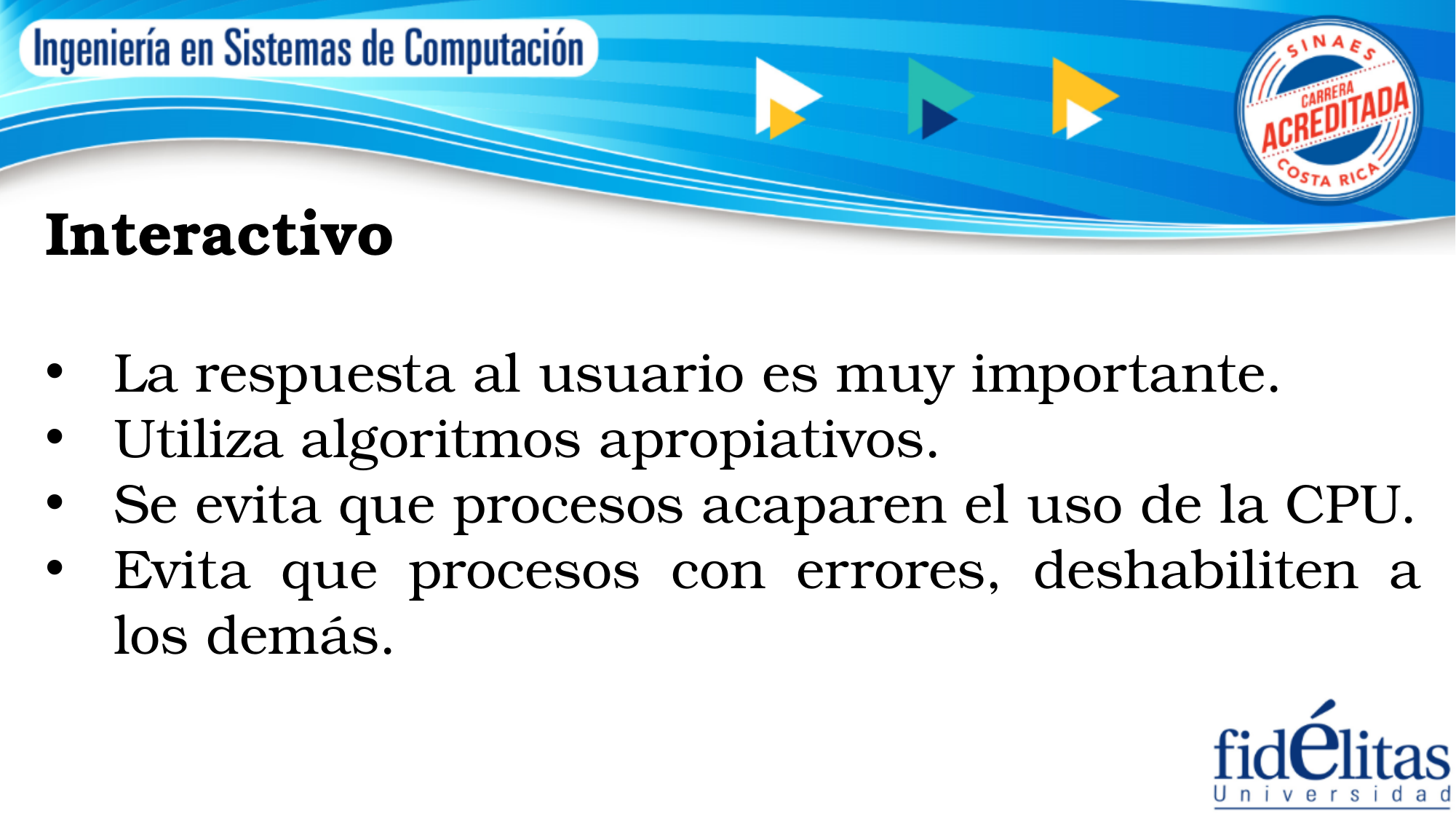

Interactivo
La respuesta al usuario es muy importante.
Utiliza algoritmos apropiativos.
Se evita que procesos acaparen el uso de la CPU.
Evita que procesos con errores, deshabiliten a los demás.